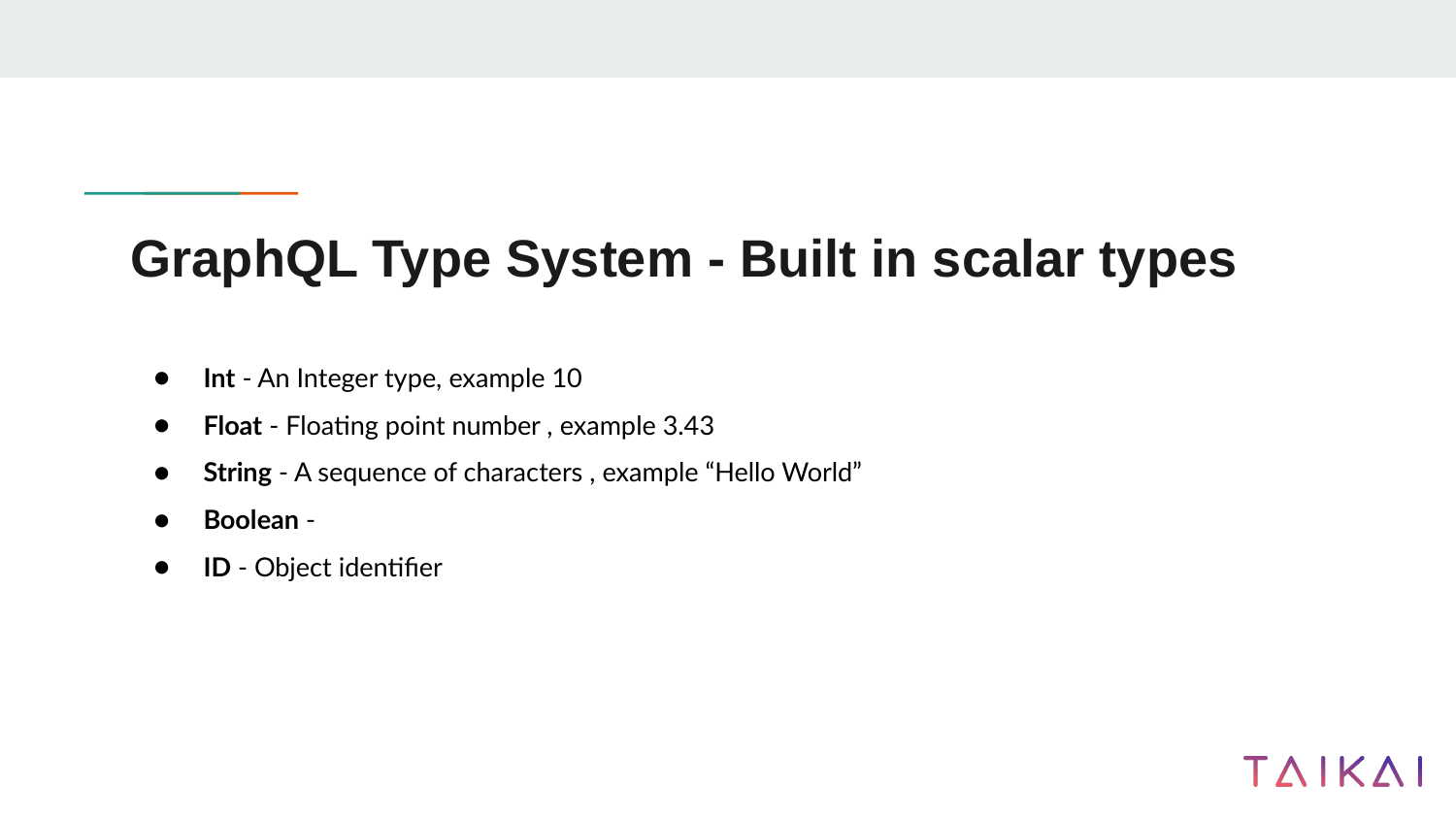

# GraphQL Type System - Built in scalar types
Int - An Integer type, example 10
Float - Floating point number , example 3.43
String - A sequence of characters , example “Hello World”
Boolean -
ID - Object identifier